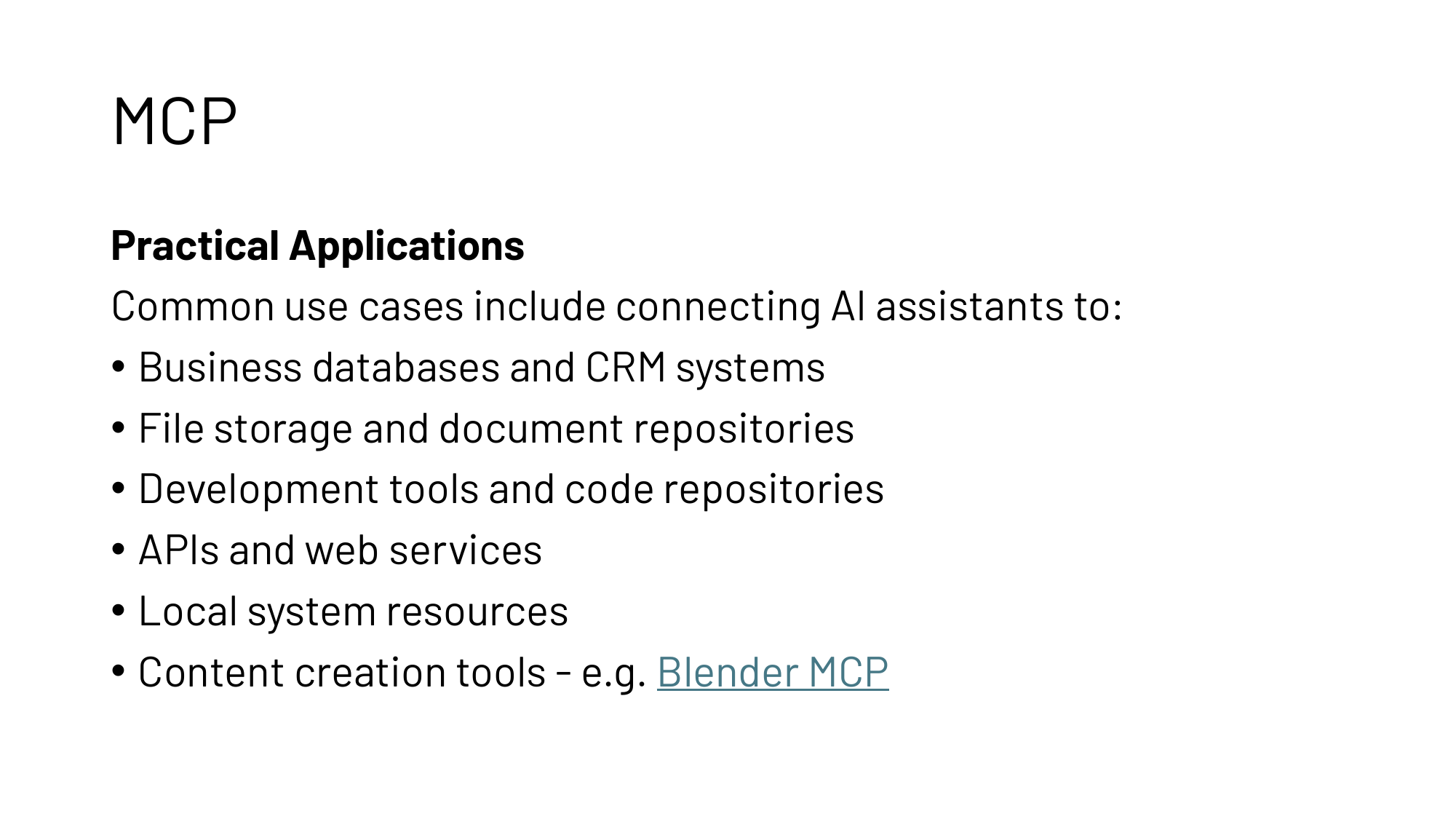

# MCP
Practical Applications
Common use cases include connecting AI assistants to:
Business databases and CRM systems
File storage and document repositories
Development tools and code repositories
APIs and web services
Local system resources
Content creation tools - e.g. Blender MCP